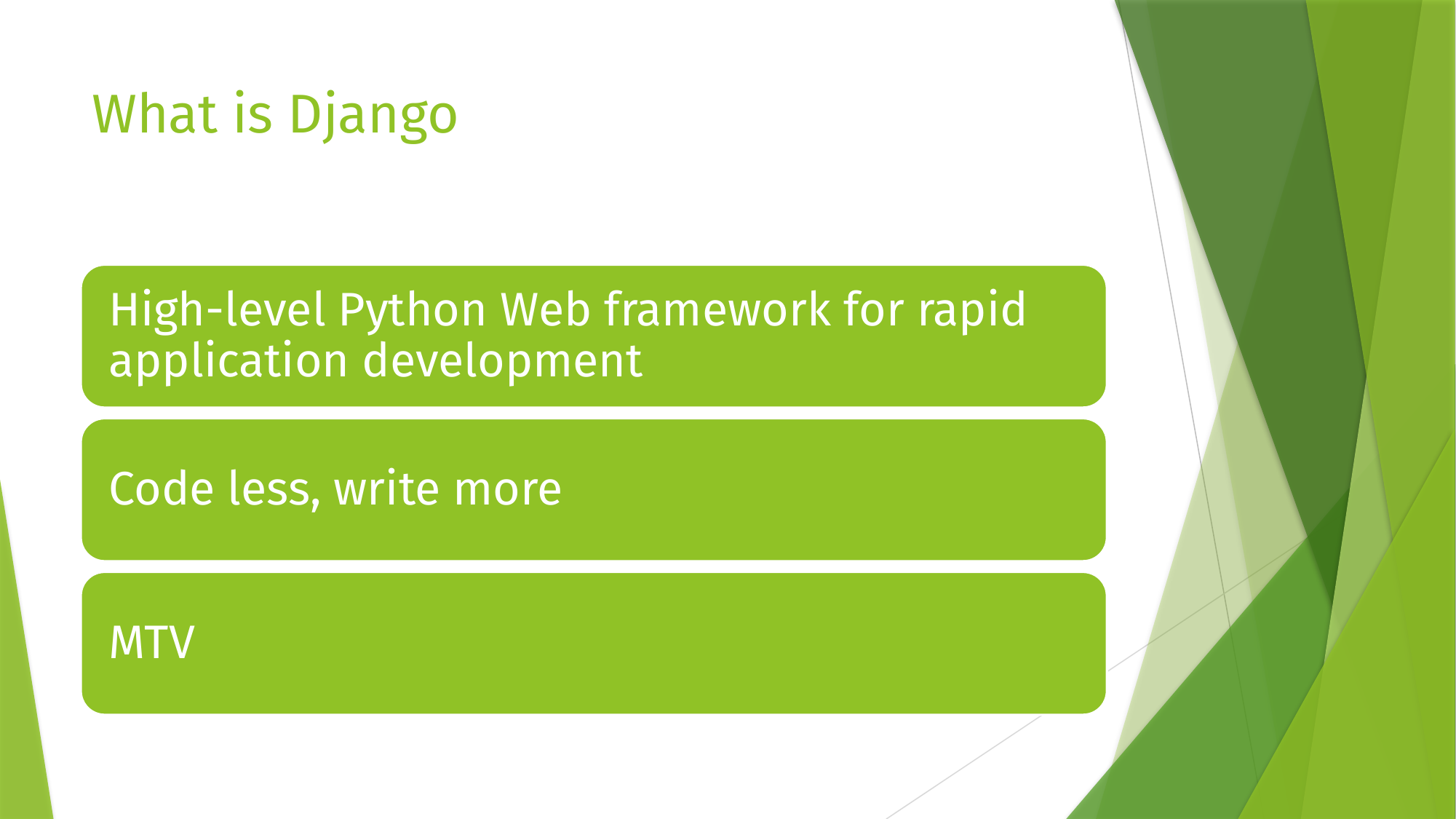

# What is Django
High-level Python Web framework for rapid application development
Code less, write more
MTV